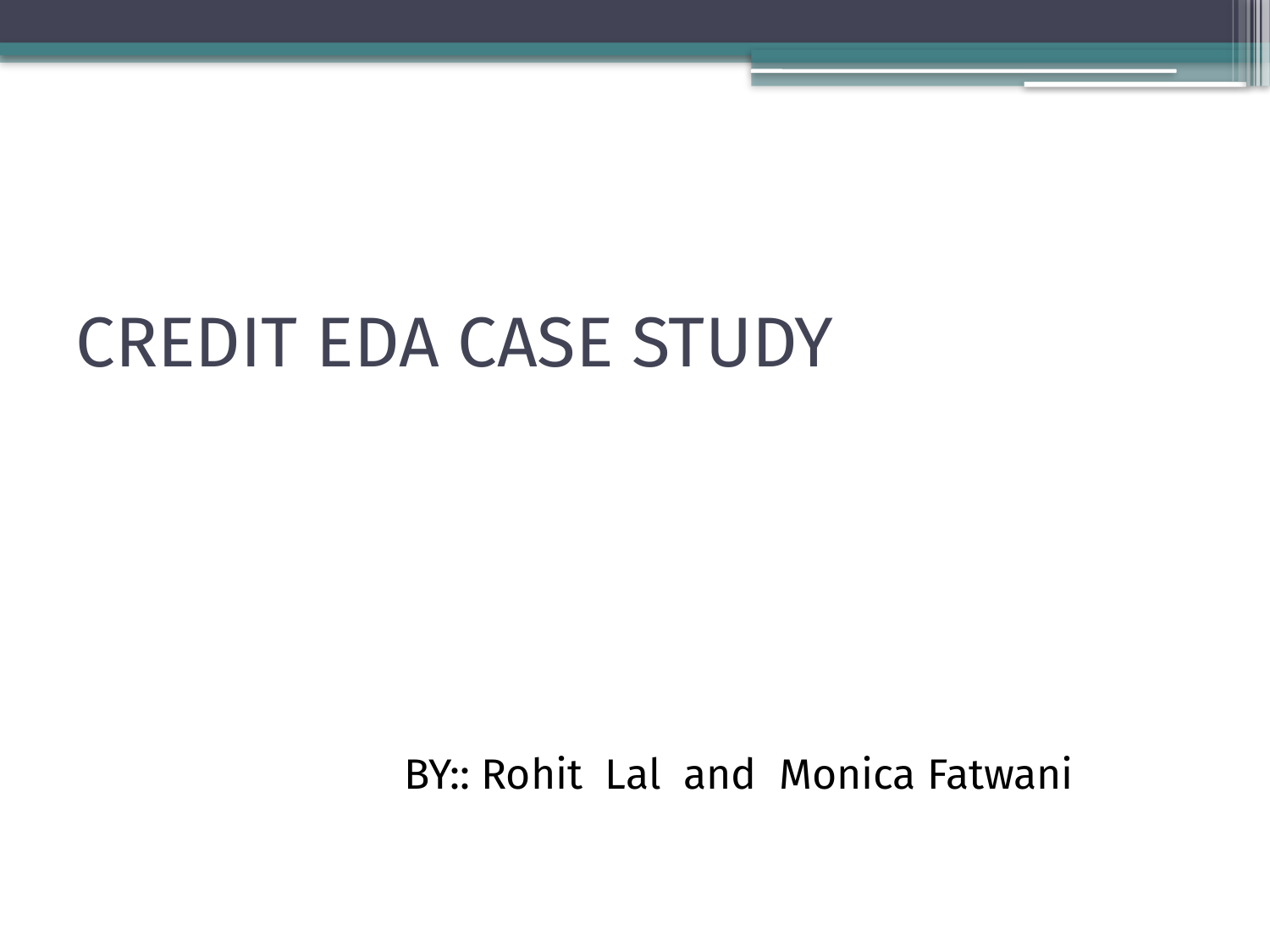

# CREDIT EDA CASE STUDY
BY:: Rohit  Lal  and  Monica Fatwani